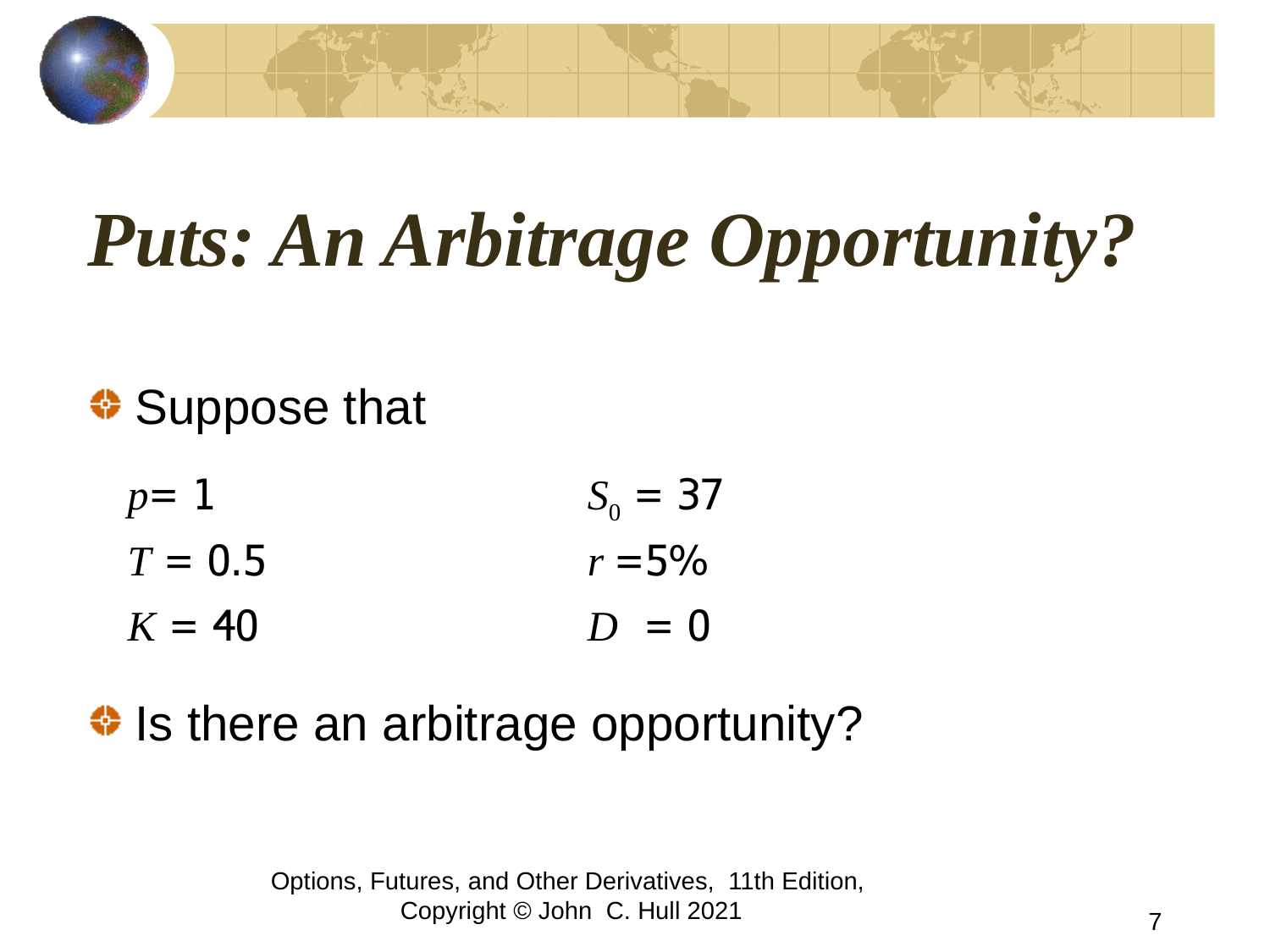

# Puts: An Arbitrage Opportunity?
Suppose that

Is there an arbitrage opportunity?
| p= 1 | S0 = 37 |
| --- | --- |
| T = 0.5 | r =5% |
| K = 40 | D = 0 |
Options, Futures, and Other Derivatives,  11th Edition,  Copyright © John  C. Hull 2021
7